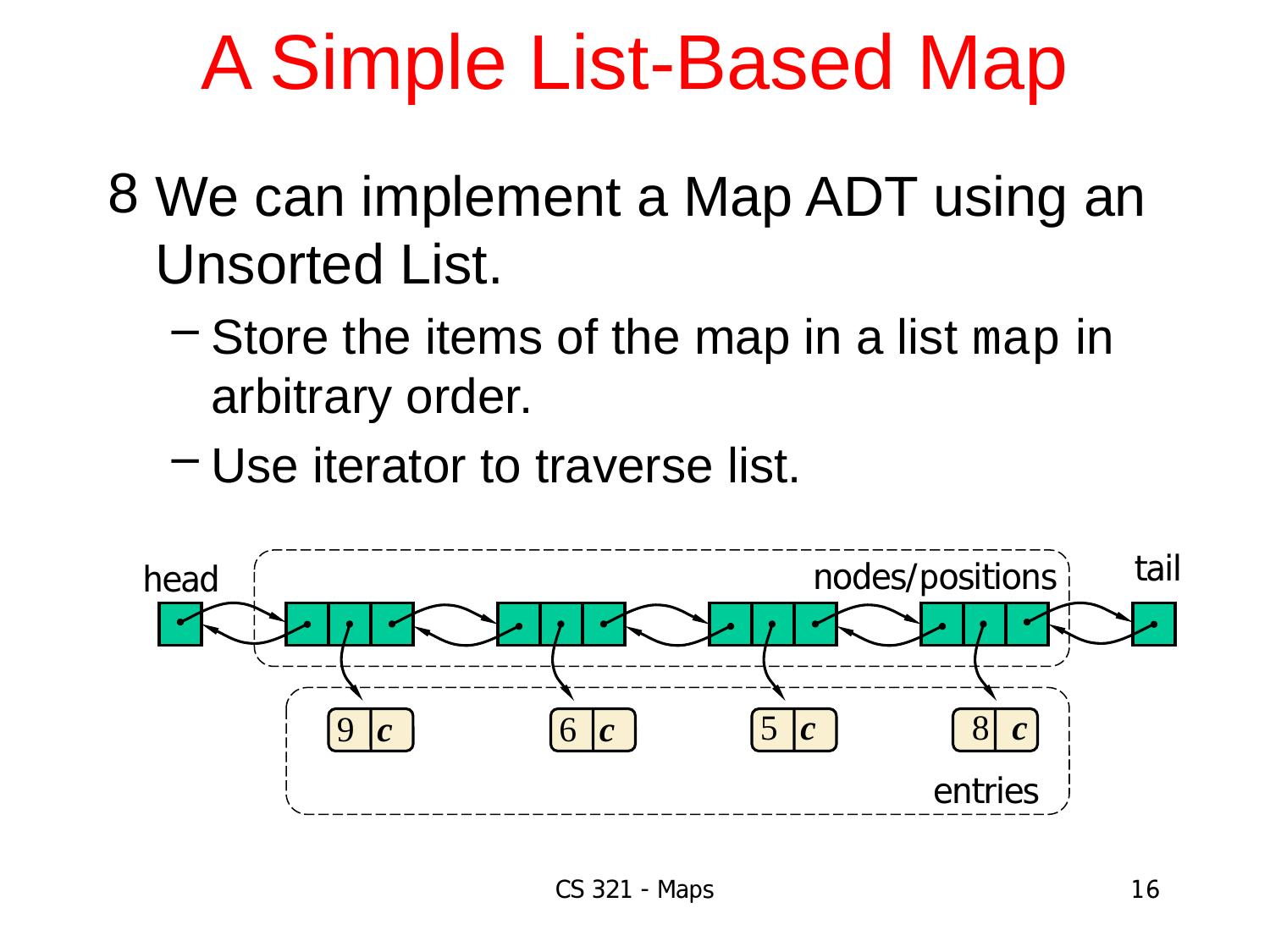

# A Simple List-Based Map
We can implement a Map ADT using an Unsorted List.
Store the items of the map in a list map in arbitrary order.
Use iterator to traverse list.
tail
nodes/positions
head

c
c
5
8
c
c
9
6

entries
CS 321 - Maps
16